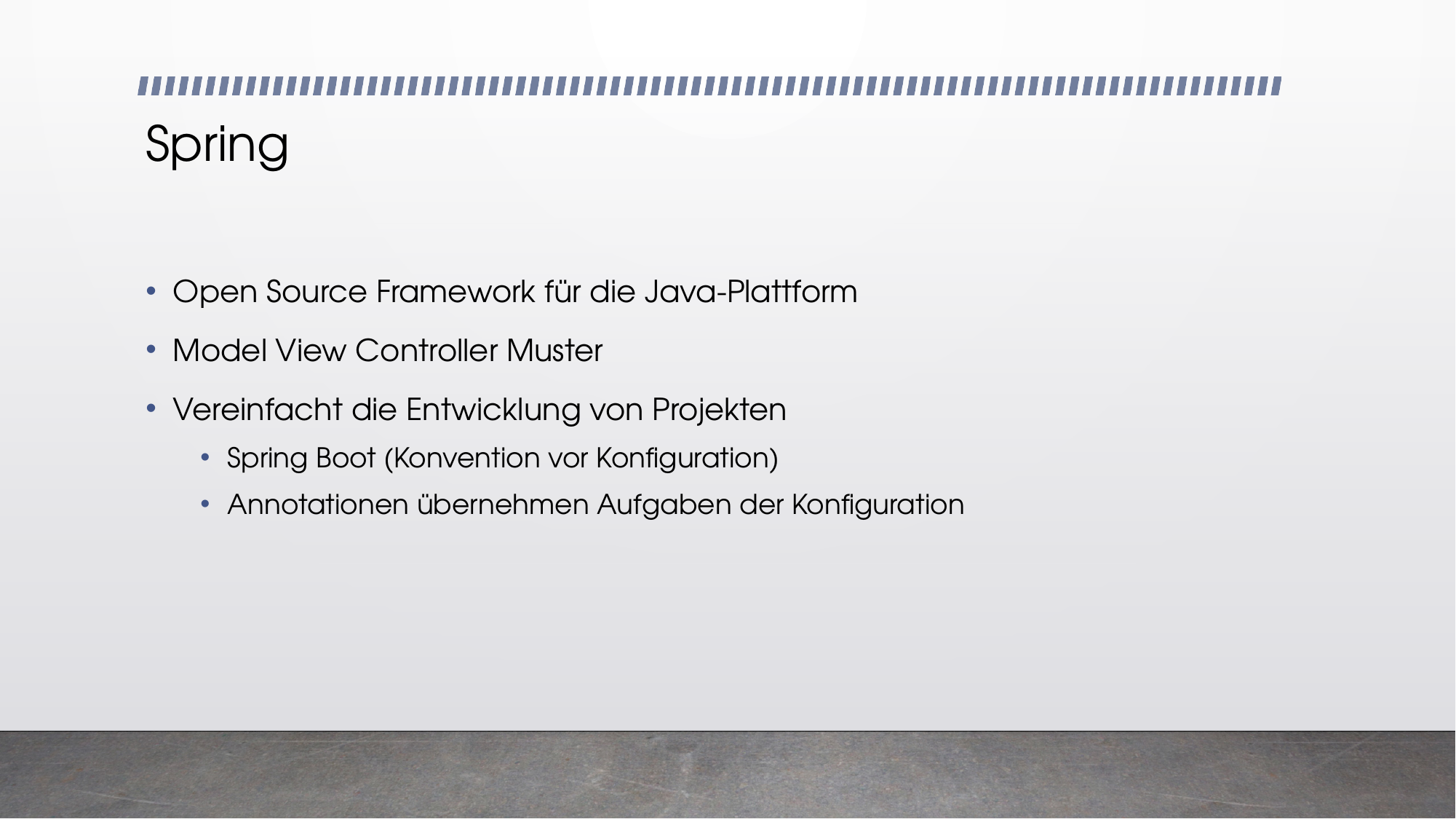

# Spring
Open Source Framework für die Java-Plattform
Model View Controller Muster
Vereinfacht die Entwicklung von Projekten
Spring Boot (Konvention vor Konfiguration)
Annotationen übernehmen Aufgaben der Konfiguration